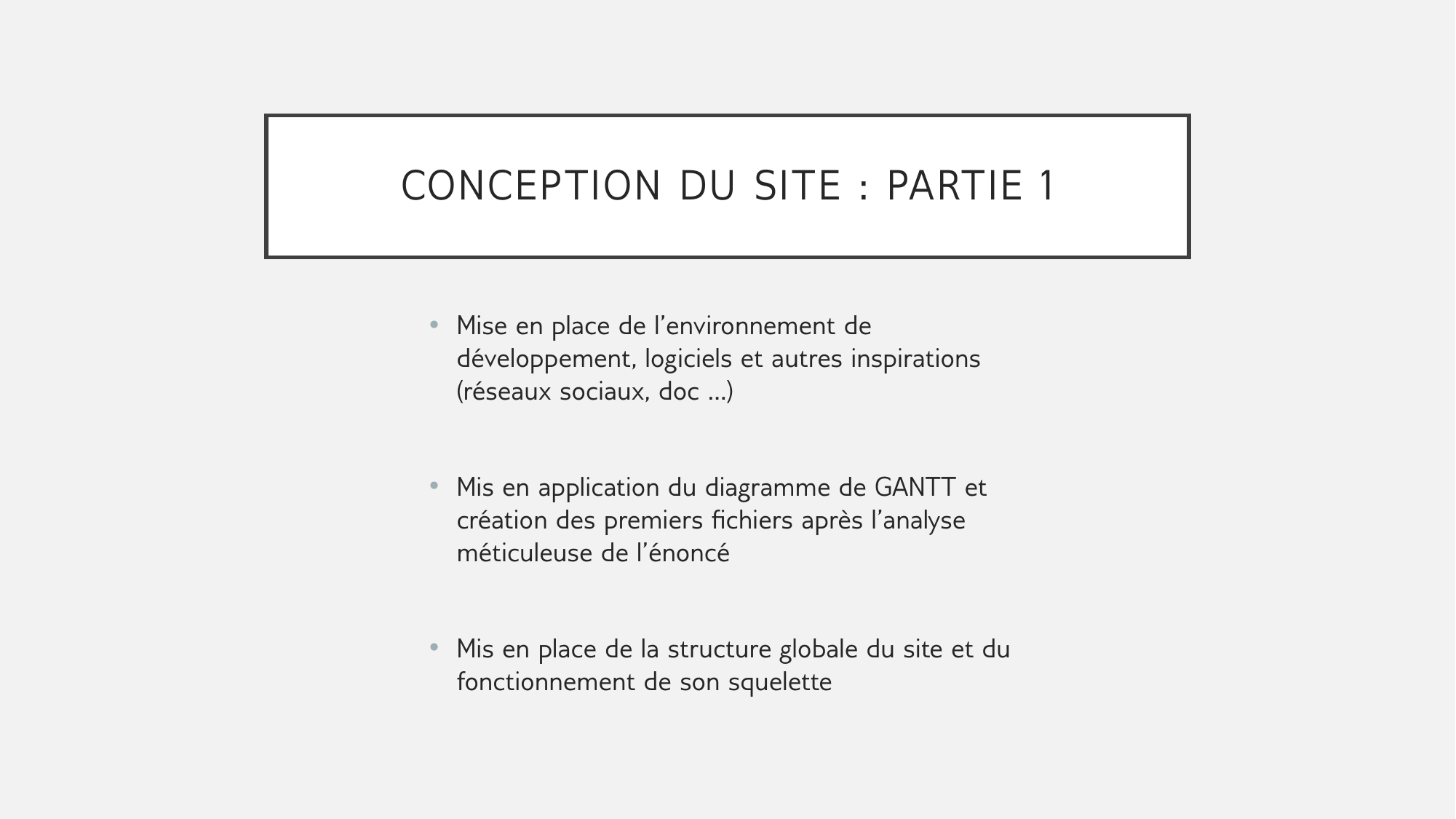

# Conception du Site : Partie 1
Mise en place de l’environnement de développement, logiciels et autres inspirations (réseaux sociaux, doc …)

Mis en application du diagramme de GANTT et création des premiers fichiers après l’analyse méticuleuse de l’énoncé

Mis en place de la structure globale du site et du fonctionnement de son squelette